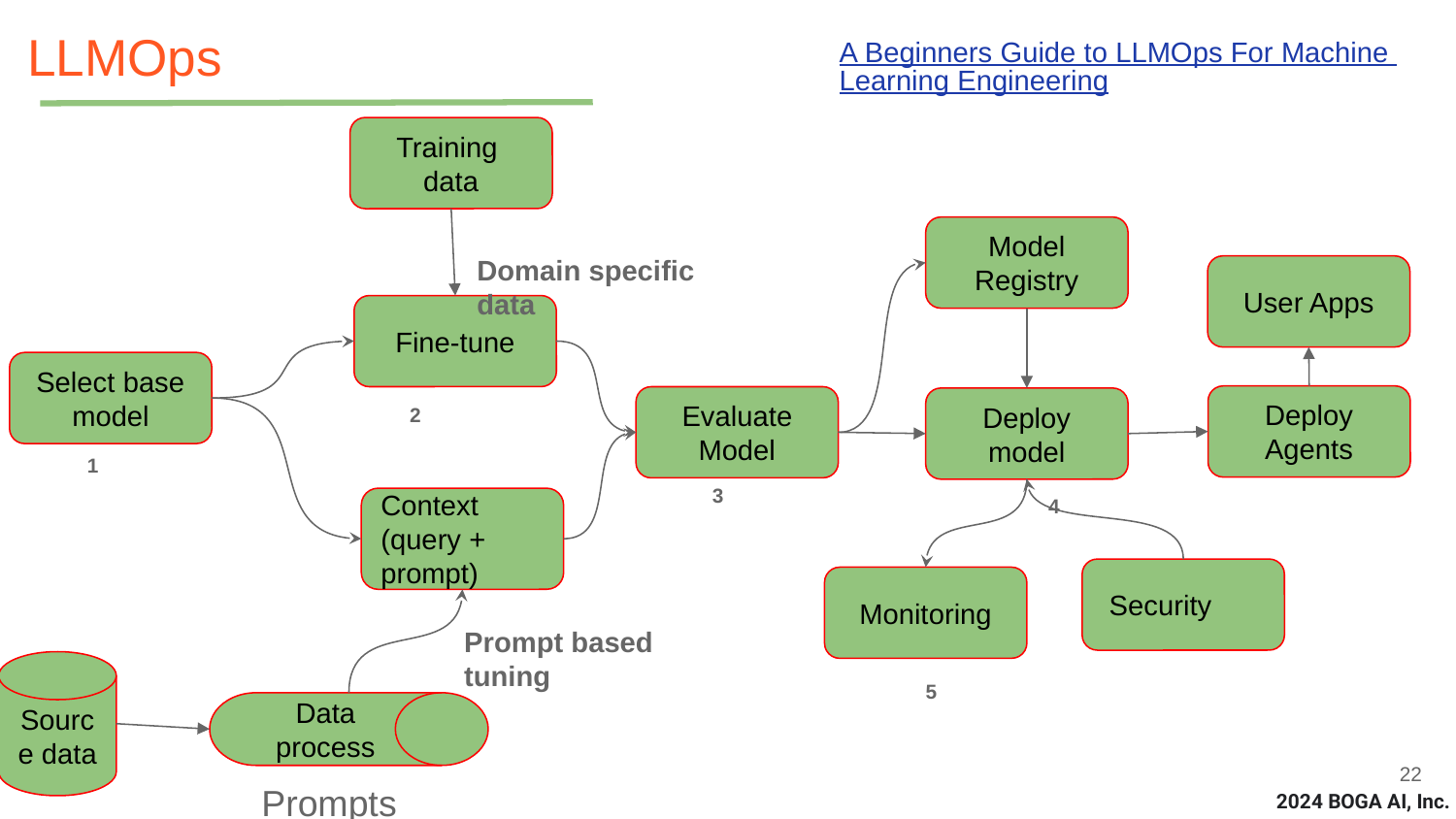

# LLMOps
A Beginners Guide to LLMOps For Machine Learning Engineering
Training
data
Model Registry

Domain specific data
User Apps
Fine-tune
Select base
model
Deploy Agents
Evaluate
Model
2
Deploy
model
1
3
4
Context
(query + prompt)
 Security
Monitoring
Prompt based tuning
Source data
5
Data process
22
Prompts
2024 BOGA AI, Inc.